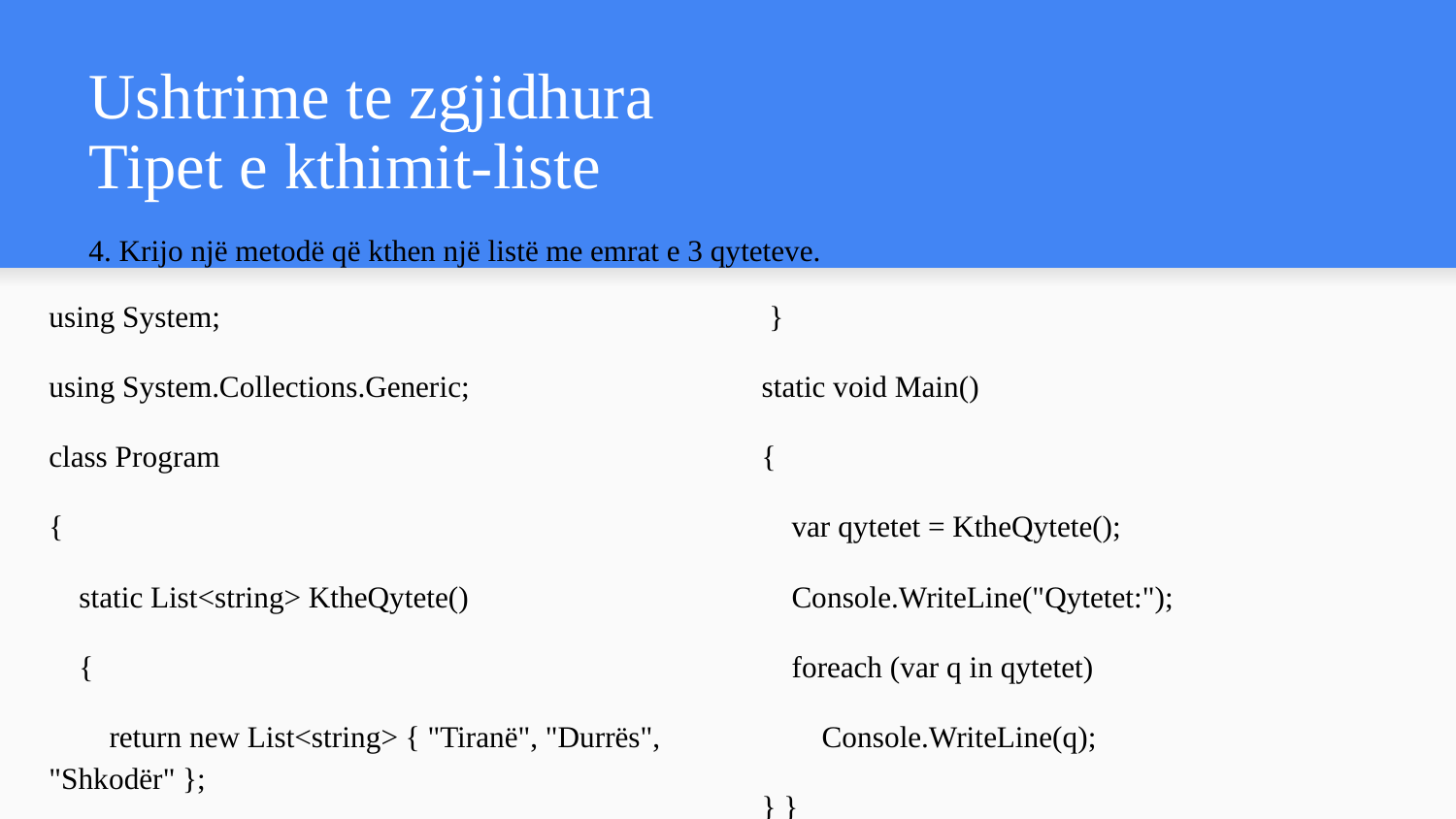

# Ushtrime te zgjidhura
Tipet e kthimit-liste
4. Krijo një metodë që kthen një listë me emrat e 3 qyteteve.
using System;
using System.Collections.Generic;
class Program
{
    static List<string> KtheQytete()
    {
        return new List<string> { "Tiranë", "Durrës", "Shkodër" };
     }
    static void Main()
    {
        var qytetet = KtheQytete();
        Console.WriteLine("Qytetet:");
        foreach (var q in qytetet)
            Console.WriteLine(q);
    } }